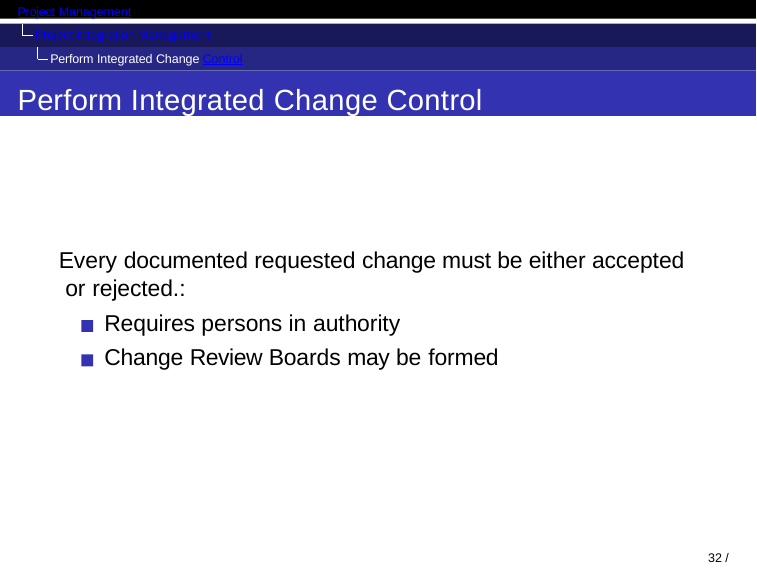

Project Management
Project Integration Management  Perform Integrated Change Control

Perform Integrated Change Control
Every documented requested change must be either accepted  or rejected.:
Requires persons in authority
Change Review Boards may be formed

32 / 38